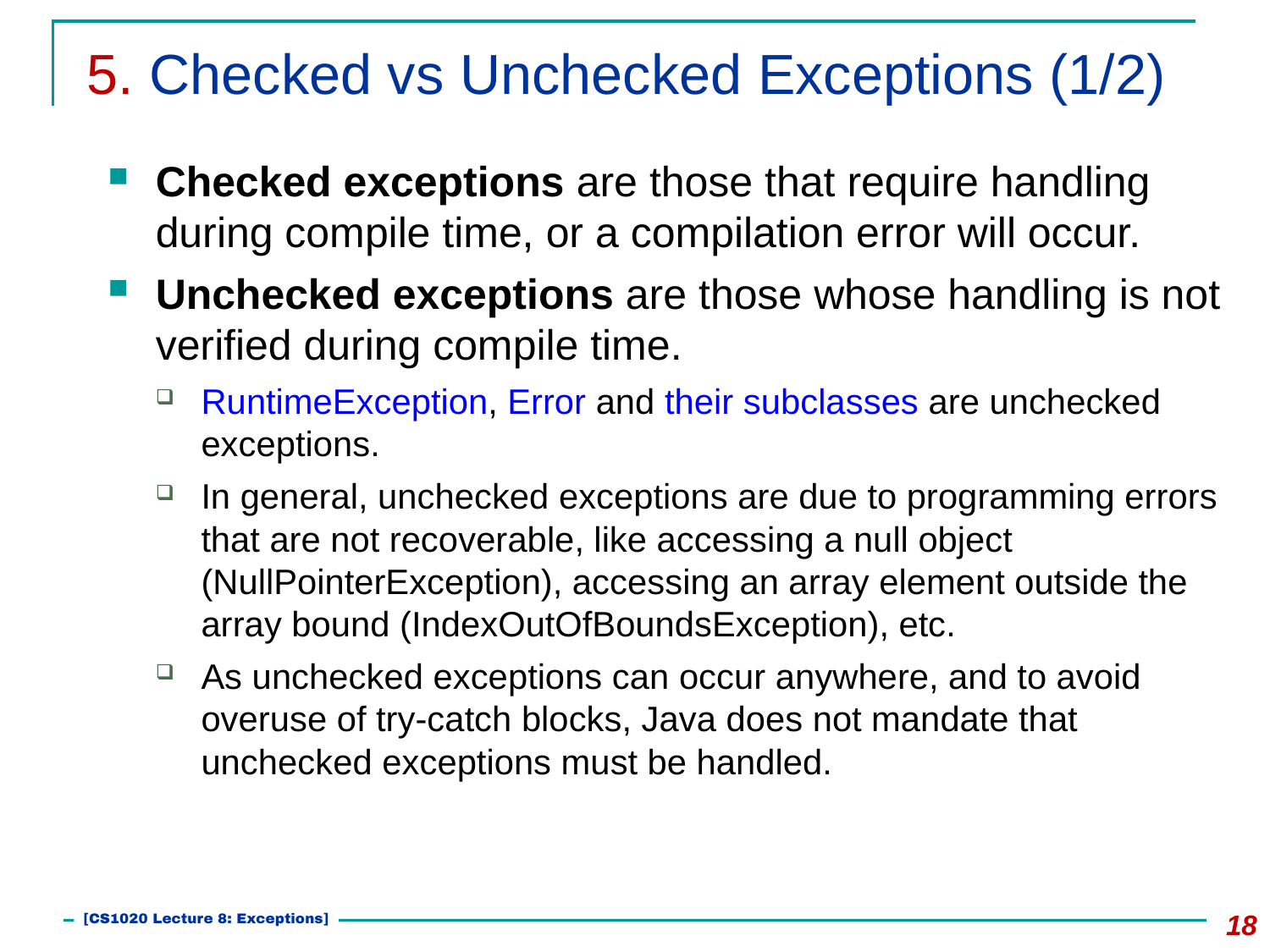

# 5. Checked vs Unchecked Exceptions (1/2)
Checked exceptions are those that require handling during compile time, or a compilation error will occur.
Unchecked exceptions are those whose handling is not verified during compile time.
RuntimeException, Error and their subclasses are unchecked exceptions.
In general, unchecked exceptions are due to programming errors that are not recoverable, like accessing a null object (NullPointerException), accessing an array element outside the array bound (IndexOutOfBoundsException), etc.
As unchecked exceptions can occur anywhere, and to avoid overuse of try-catch blocks, Java does not mandate that unchecked exceptions must be handled.

18
[CS1020 Lecture 8: Exceptions]